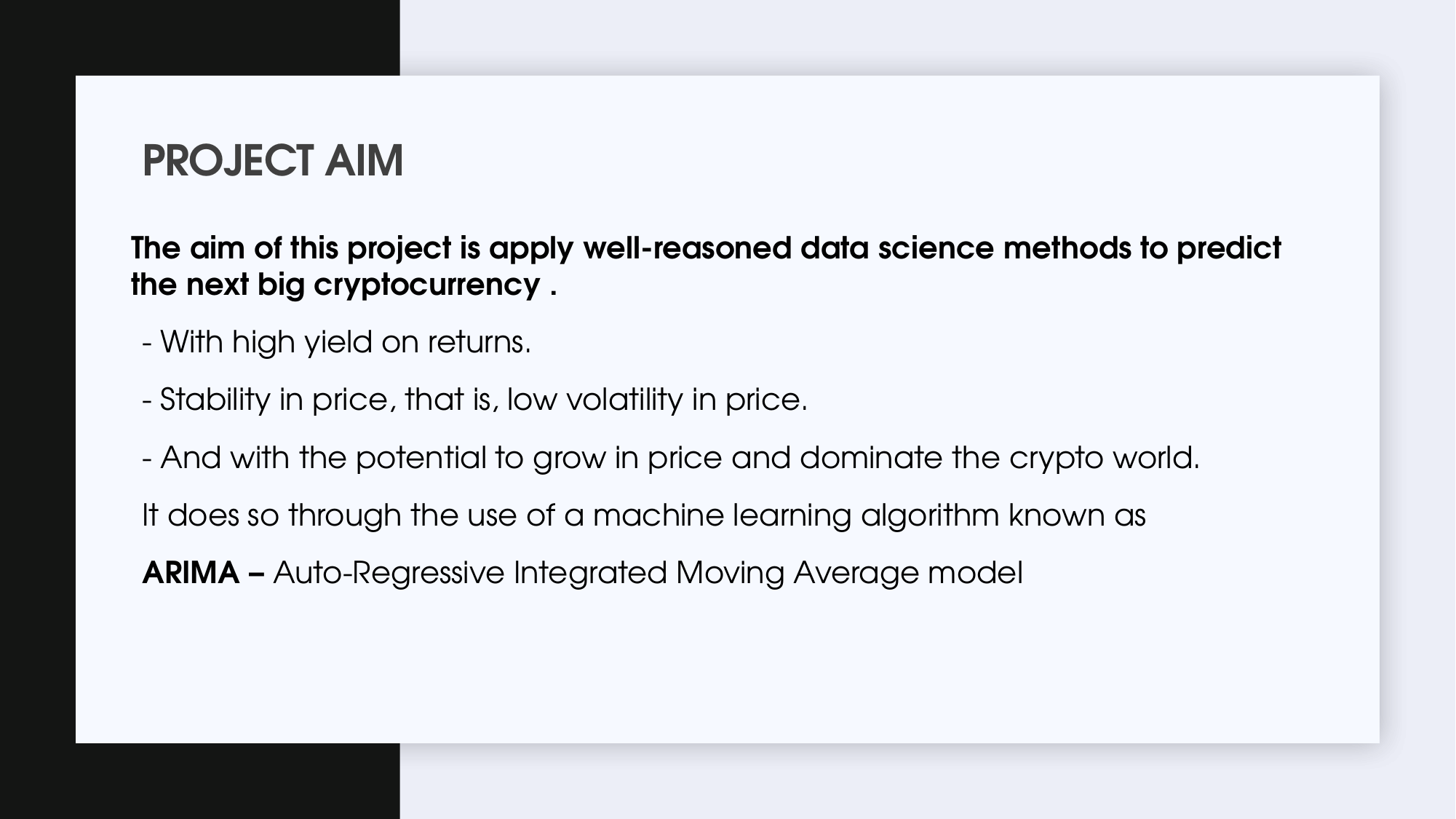

# Project Aim
The aim of this project is apply well-reasoned data science methods to predict the next big cryptocurrency .
- With high yield on returns.
- Stability in price, that is, low volatility in price.
- And with the potential to grow in price and dominate the crypto world.
It does so through the use of a machine learning algorithm known as
ARIMA – Auto-Regressive Integrated Moving Average model